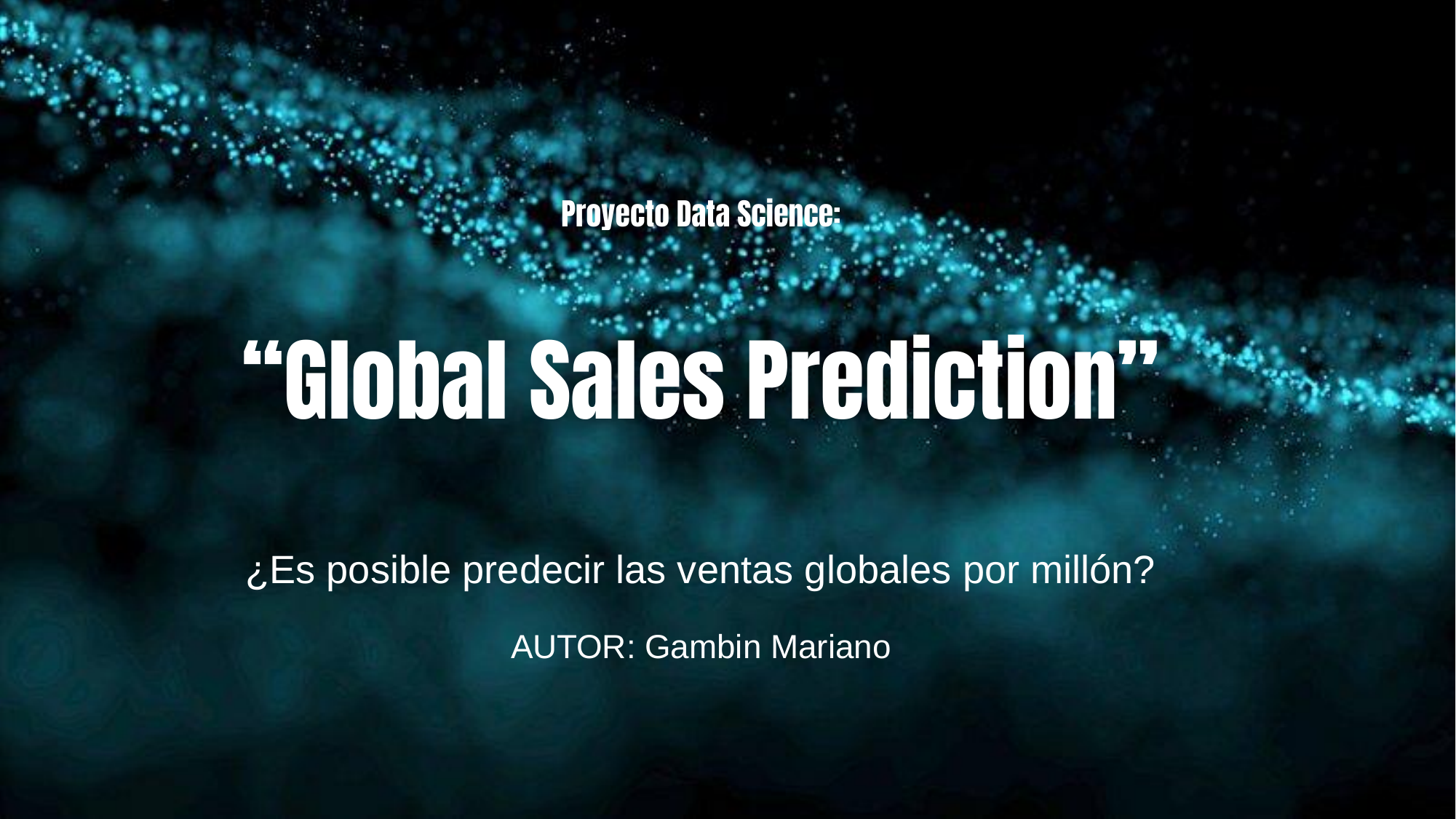

Proyecto Data Science:

“Global Sales Prediction”

¿Es posible predecir las ventas globales por millón?

AUTOR: Gambin Mariano